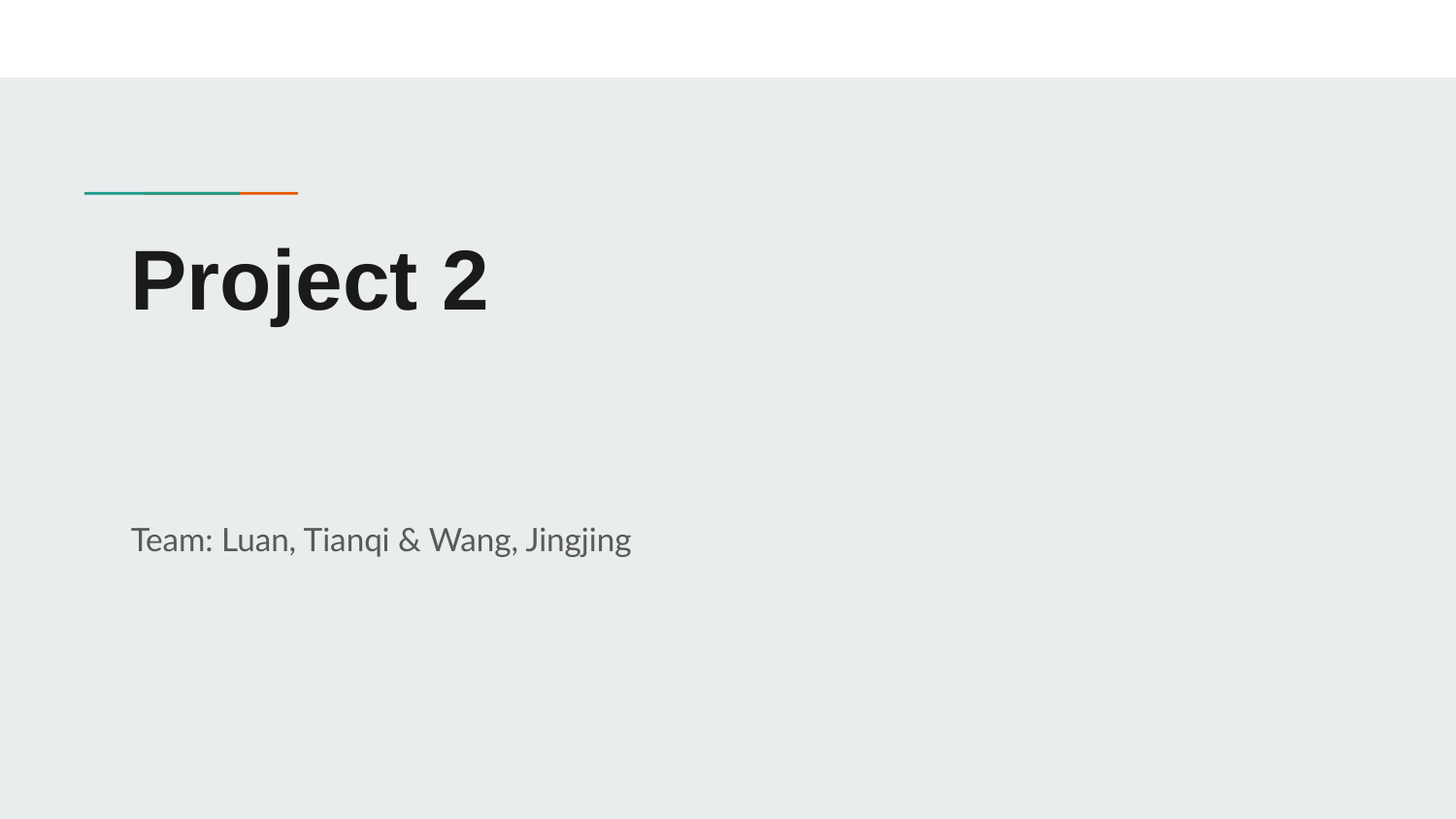

# Project 2
Team: Luan, Tianqi & Wang, Jingjing